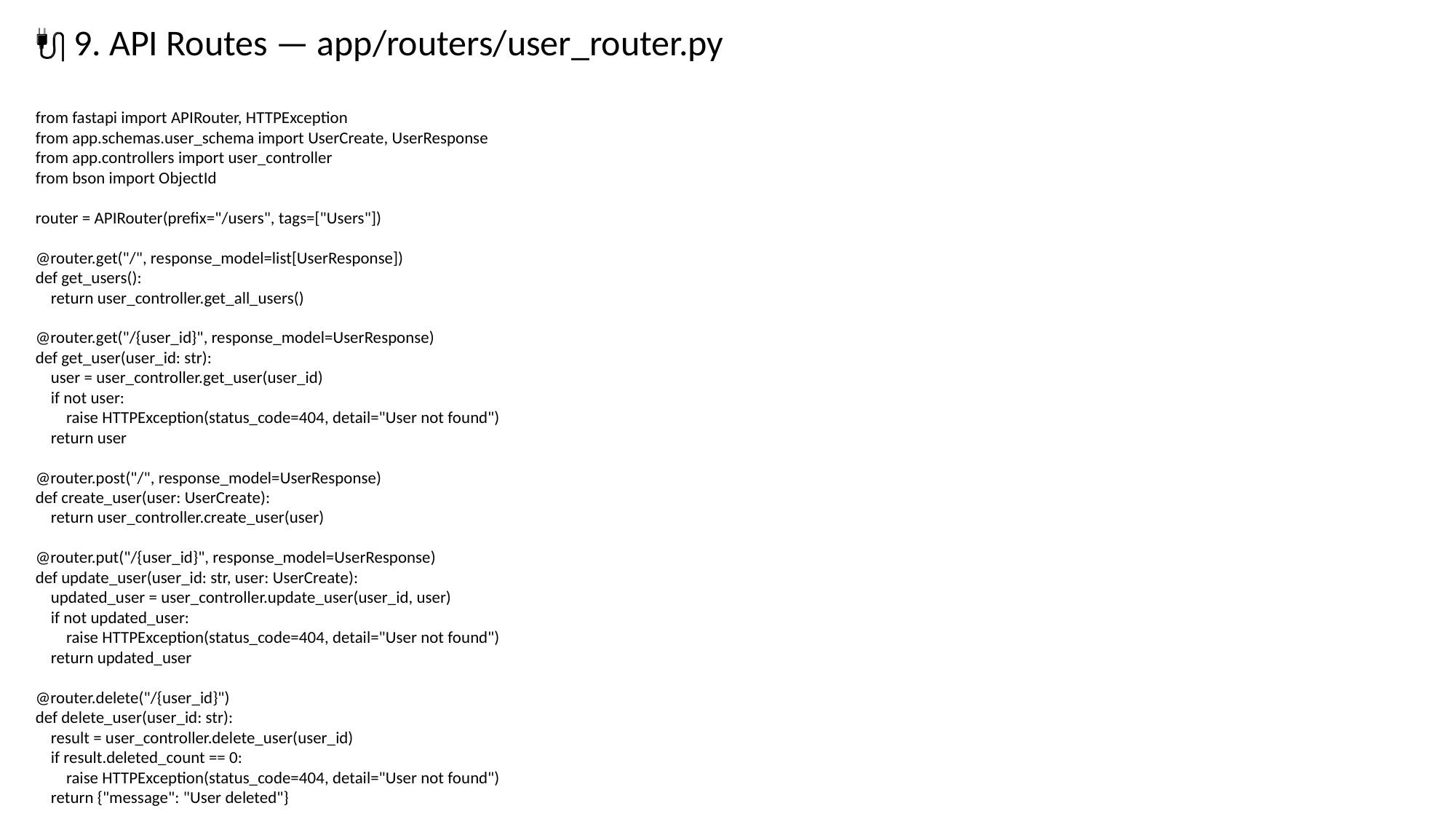

🔌 9. API Routes — app/routers/user_router.py

from fastapi import APIRouter, HTTPException
from app.schemas.user_schema import UserCreate, UserResponse
from app.controllers import user_controller
from bson import ObjectId

router = APIRouter(prefix="/users", tags=["Users"])

@router.get("/", response_model=list[UserResponse])
def get_users():
    return user_controller.get_all_users()

@router.get("/{user_id}", response_model=UserResponse)
def get_user(user_id: str):
    user = user_controller.get_user(user_id)
    if not user:
        raise HTTPException(status_code=404, detail="User not found")
    return user

@router.post("/", response_model=UserResponse)
def create_user(user: UserCreate):
    return user_controller.create_user(user)

@router.put("/{user_id}", response_model=UserResponse)
def update_user(user_id: str, user: UserCreate):
    updated_user = user_controller.update_user(user_id, user)
    if not updated_user:
        raise HTTPException(status_code=404, detail="User not found")
    return updated_user

@router.delete("/{user_id}")
def delete_user(user_id: str):
    result = user_controller.delete_user(user_id)
    if result.deleted_count == 0:
        raise HTTPException(status_code=404, detail="User not found")
    return {"message": "User deleted"}